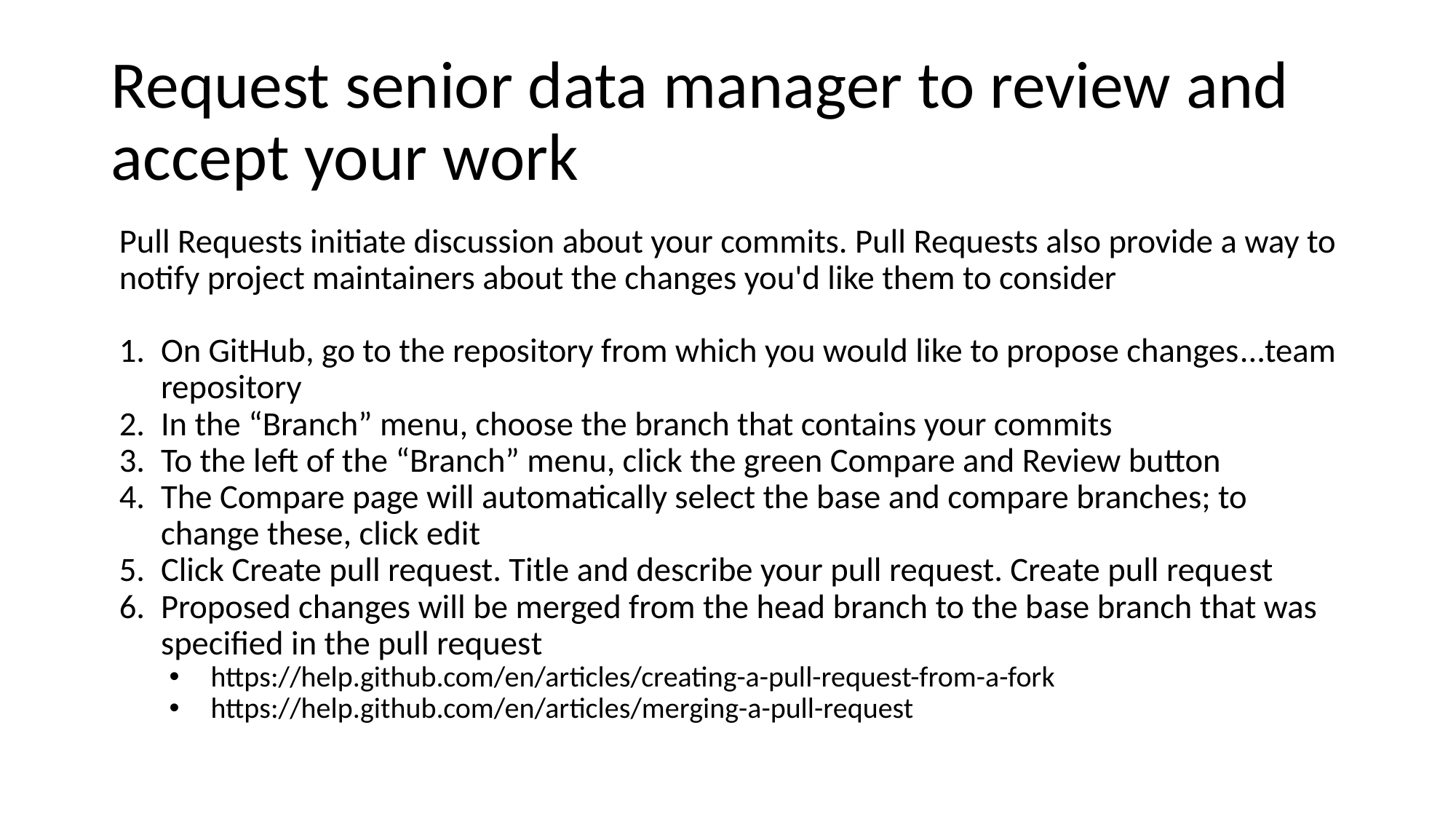

# Request senior data manager to review and accept your work
Pull Requests initiate discussion about your commits. Pull Requests also provide a way to notify project maintainers about the changes you'd like them to consider

On GitHub, go to the repository from which you would like to propose changes...team repository
In the “Branch” menu, choose the branch that contains your commits
To the left of the “Branch” menu, click the green Compare and Review button
The Compare page will automatically select the base and compare branches; to change these, click edit
Click Create pull request. Title and describe your pull request. Create pull request
Proposed changes will be merged from the head branch to the base branch that was specified in the pull request
https://help.github.com/en/articles/creating-a-pull-request-from-a-fork
https://help.github.com/en/articles/merging-a-pull-request